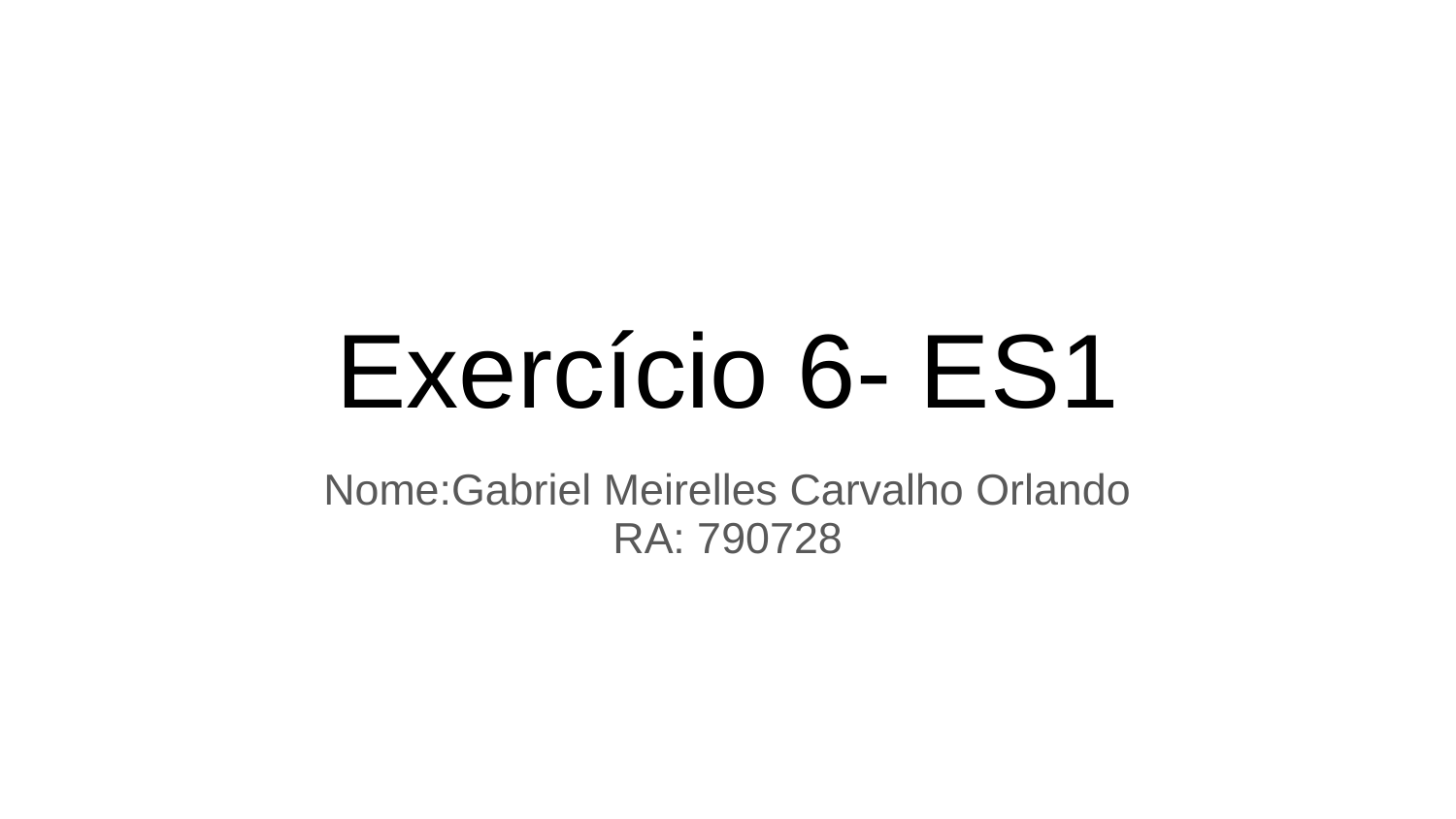

# Exercício 6- ES1
Nome:Gabriel Meirelles Carvalho Orlando
RA: 790728